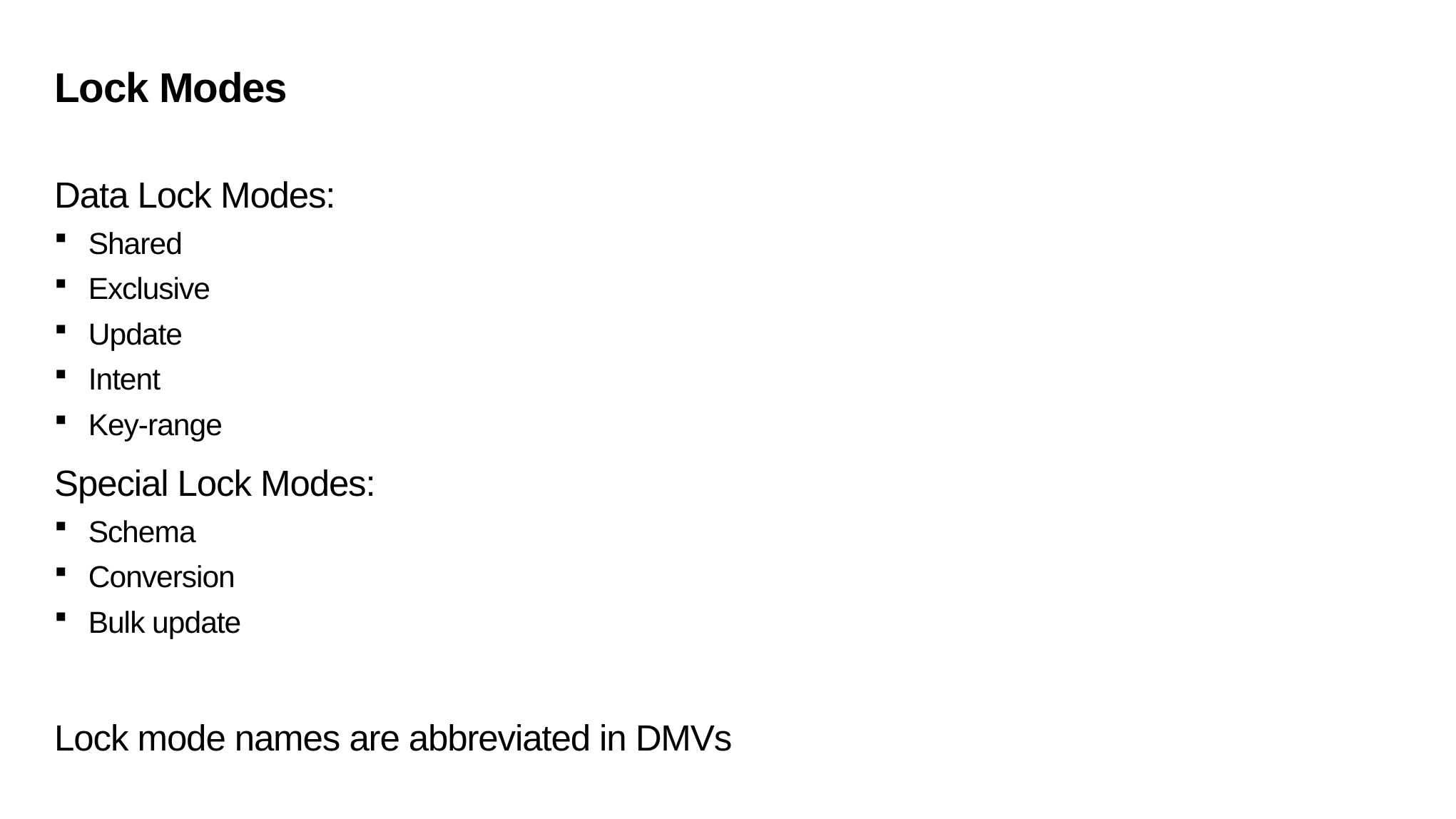

# Lock Modes

Data Lock Modes:
Shared
Exclusive
Update
Intent
Key-range
Special Lock Modes:
Schema
Conversion
Bulk update

Lock mode names are abbreviated in DMVs